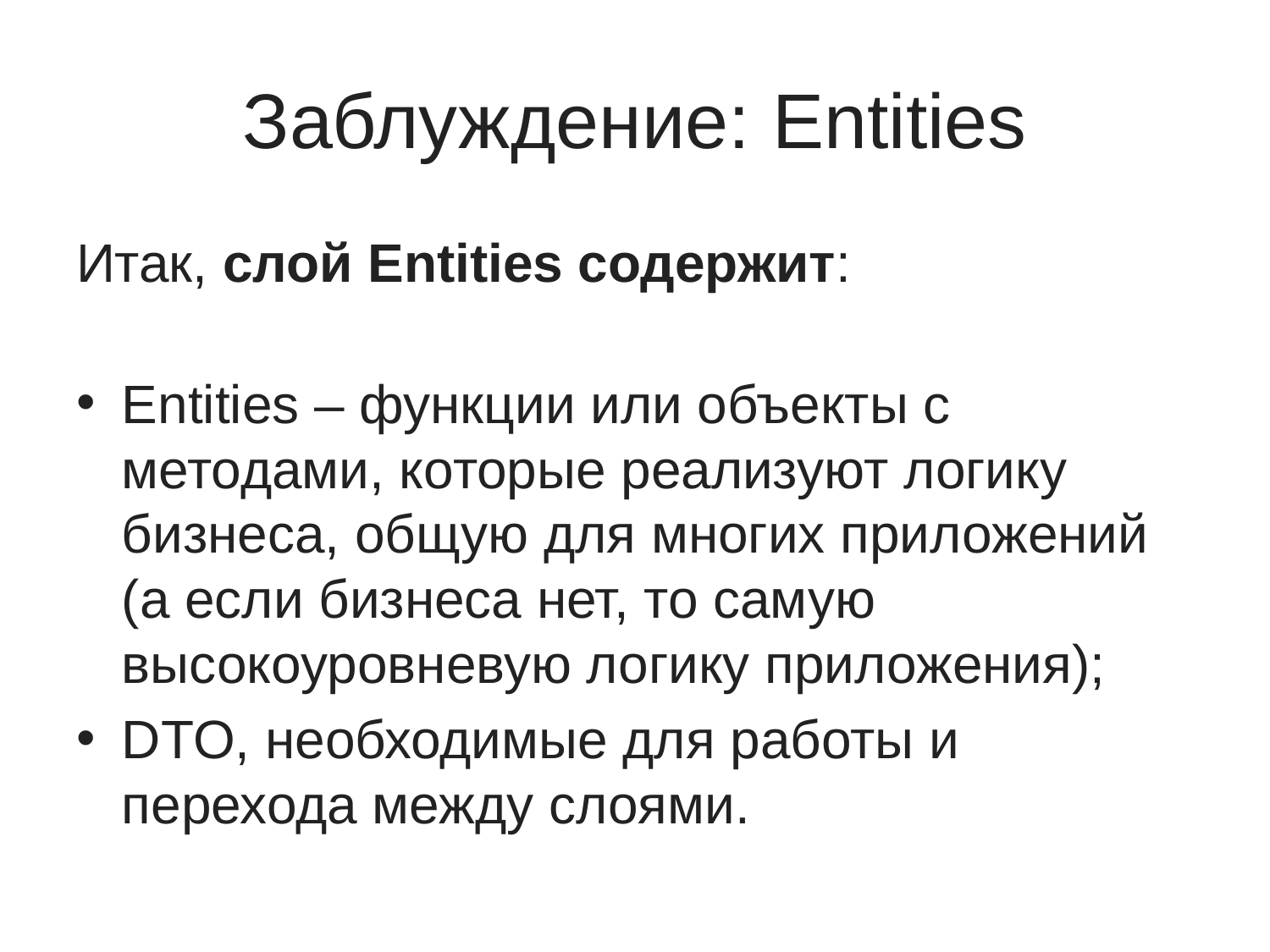

# Заблуждение: Entities
Итак, слой Entities содержит:
Entities – функции или объекты с методами, которые реализуют логику бизнеса, общую для многих приложений (а если бизнеса нет, то самую высокоуровневую логику приложения);
DTO, необходимые для работы и перехода между слоями.